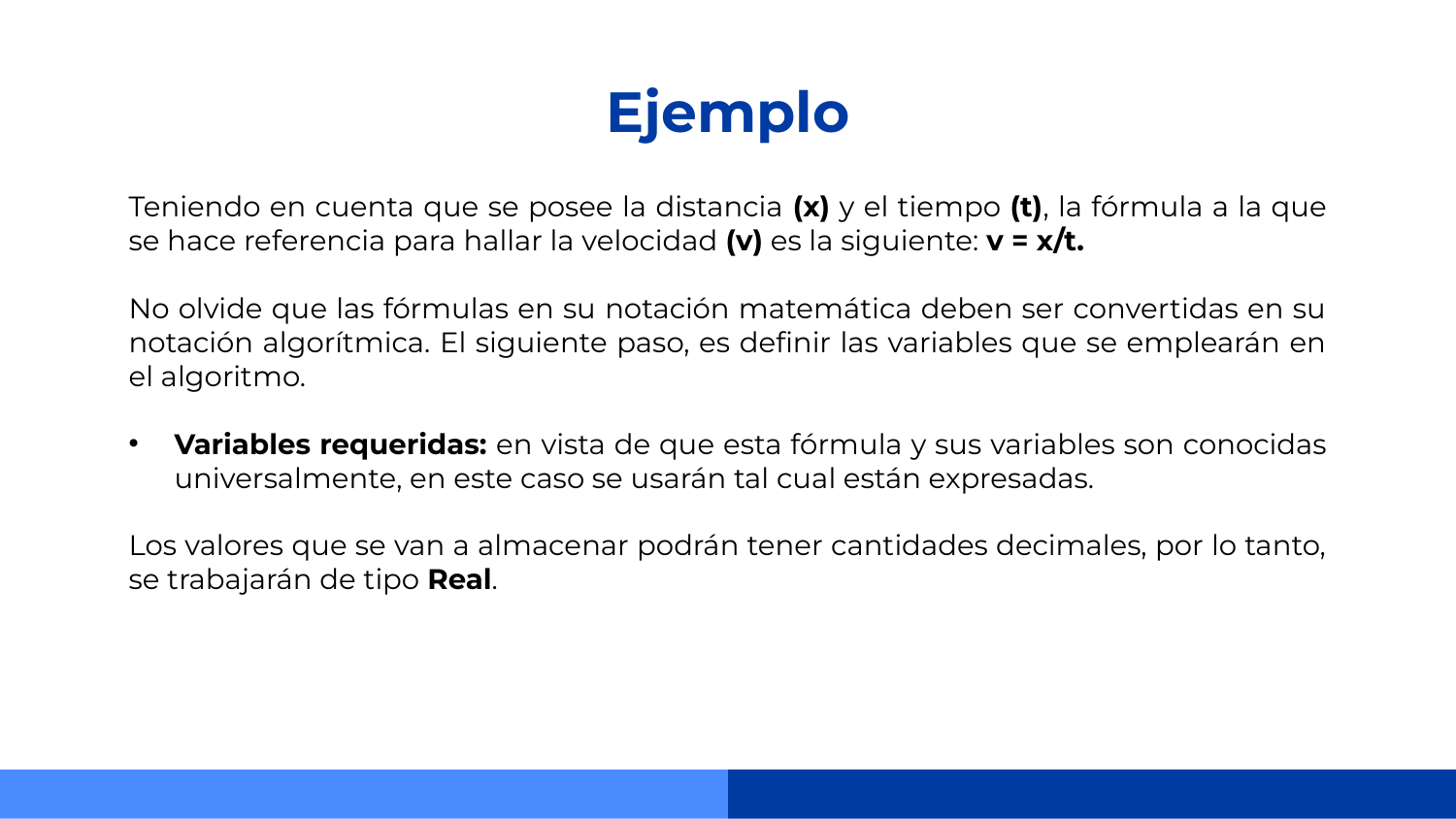

# Ejemplo
Teniendo en cuenta que se posee la distancia (x) y el tiempo (t), la fórmula a la que se hace referencia para hallar la velocidad (v) es la siguiente: v = x/t.

No olvide que las fórmulas en su notación matemática deben ser convertidas en su notación algorítmica. El siguiente paso, es definir las variables que se emplearán en el algoritmo.

Variables requeridas: en vista de que esta fórmula y sus variables son conocidas universalmente, en este caso se usarán tal cual están expresadas.

Los valores que se van a almacenar podrán tener cantidades decimales, por lo tanto, se trabajarán de tipo Real.